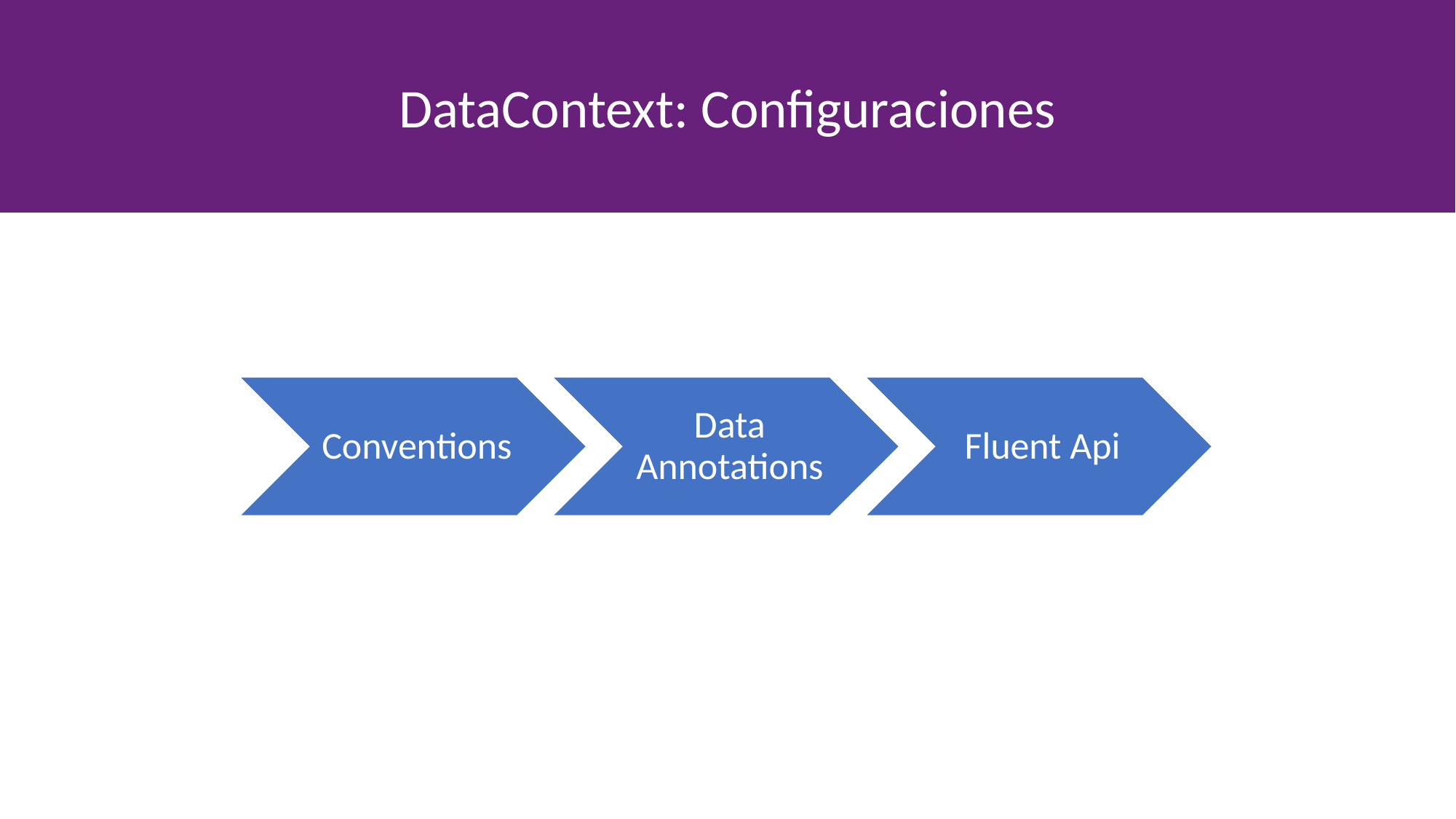

DataContext: Configuraciones
#
Conventions
Data Annotations
Fluent Api